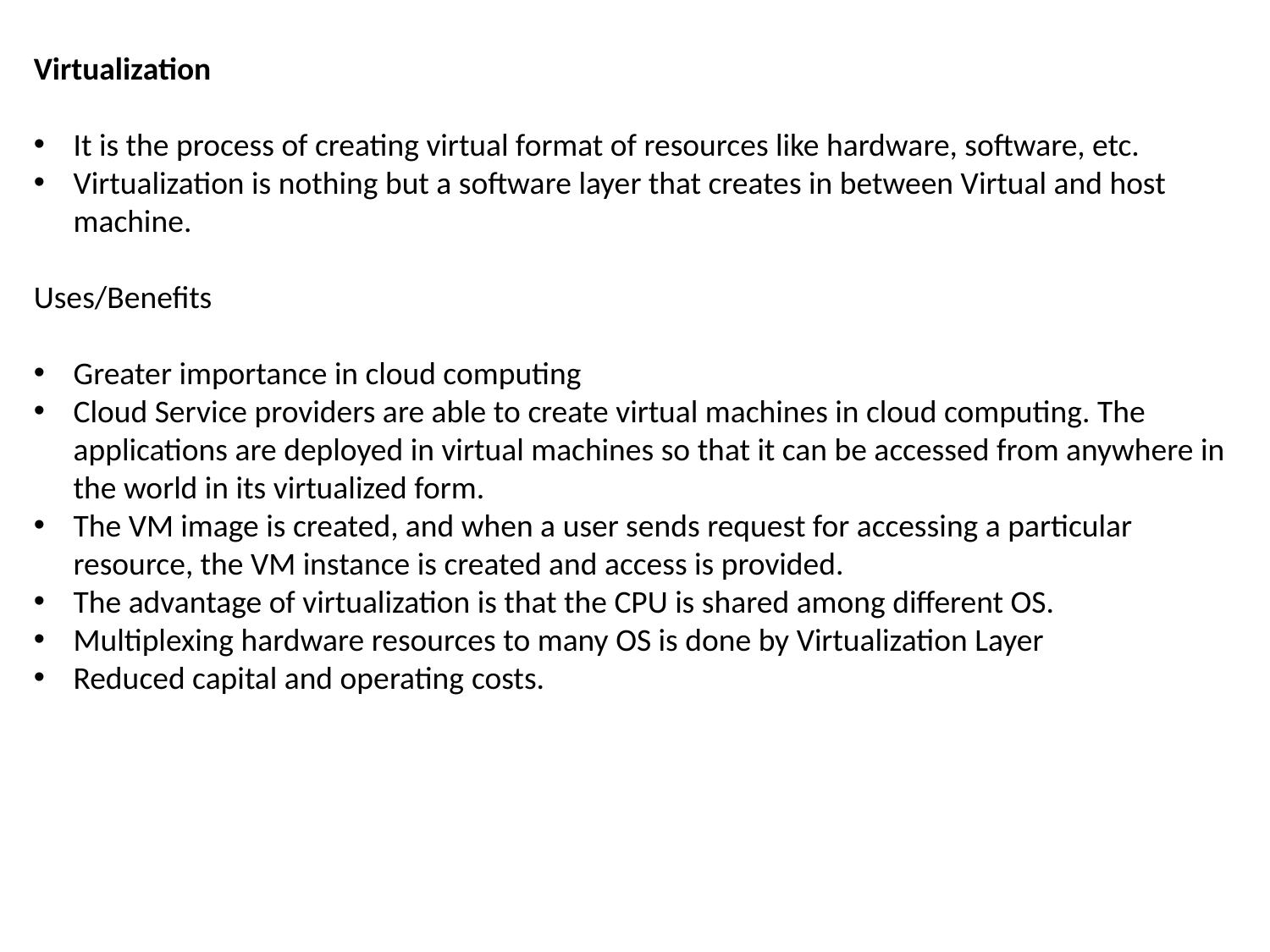

Virtualization

It is the process of creating virtual format of resources like hardware, software, etc.
Virtualization is nothing but a software layer that creates in between Virtual and host machine.

Uses/Benefits

Greater importance in cloud computing
Cloud Service providers are able to create virtual machines in cloud computing. The applications are deployed in virtual machines so that it can be accessed from anywhere in the world in its virtualized form.
The VM image is created, and when a user sends request for accessing a particular resource, the VM instance is created and access is provided.
The advantage of virtualization is that the CPU is shared among different OS.
Multiplexing hardware resources to many OS is done by Virtualization Layer
Reduced capital and operating costs.